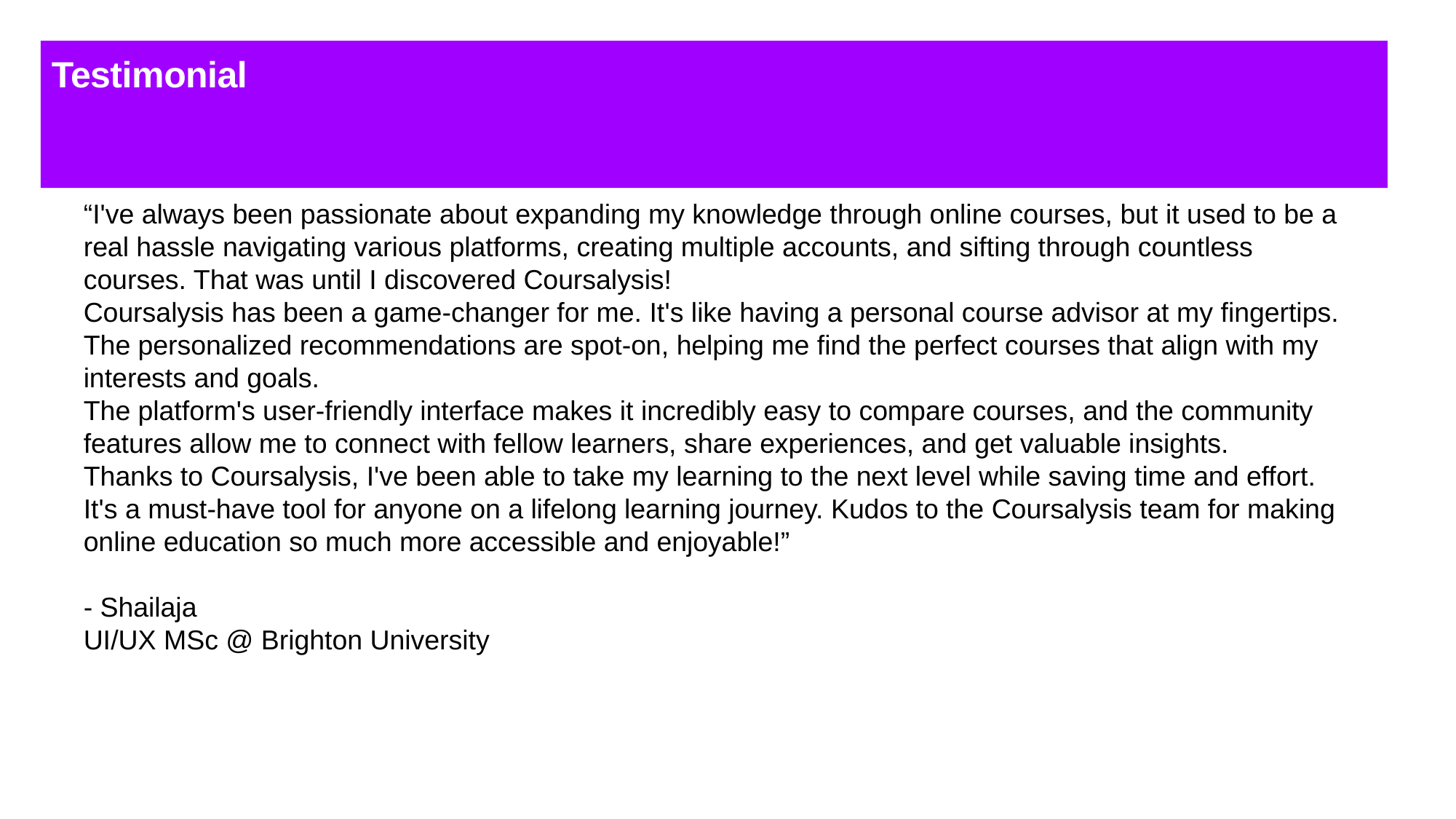

# Testimonial
“I've always been passionate about expanding my knowledge through online courses, but it used to be a real hassle navigating various platforms, creating multiple accounts, and sifting through countless courses. That was until I discovered Coursalysis!
Coursalysis has been a game-changer for me. It's like having a personal course advisor at my fingertips. The personalized recommendations are spot-on, helping me find the perfect courses that align with my interests and goals.
The platform's user-friendly interface makes it incredibly easy to compare courses, and the community features allow me to connect with fellow learners, share experiences, and get valuable insights.
Thanks to Coursalysis, I've been able to take my learning to the next level while saving time and effort. It's a must-have tool for anyone on a lifelong learning journey. Kudos to the Coursalysis team for making online education so much more accessible and enjoyable!”
- Shailaja
UI/UX MSc @ Brighton University